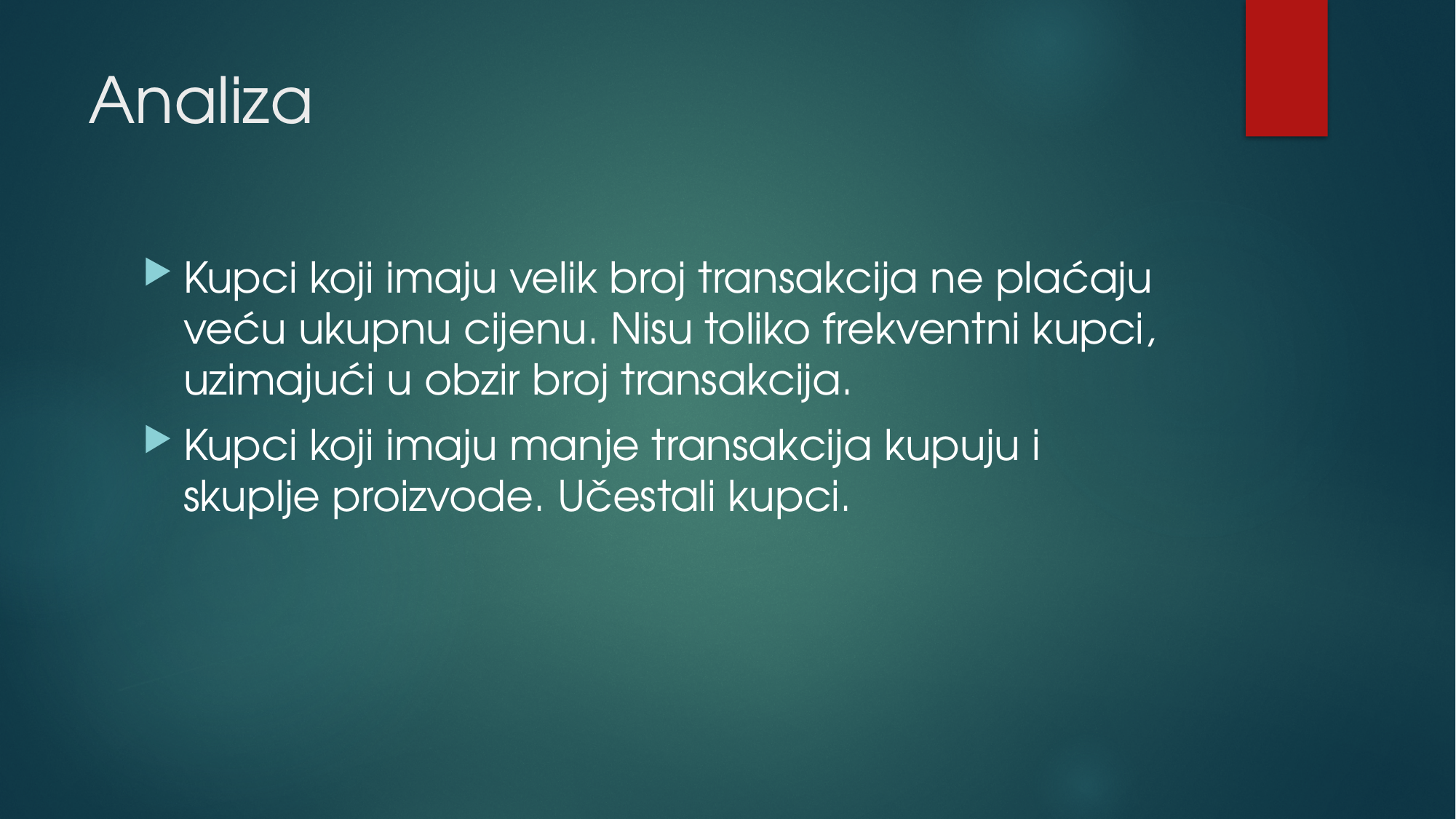

# Analiza
Kupci koji imaju velik broj transakcija ne plaćaju veću ukupnu cijenu. Nisu toliko frekventni kupci, uzimajući u obzir broj transakcija.
Kupci koji imaju manje transakcija kupuju i skuplje proizvode. Učestali kupci.